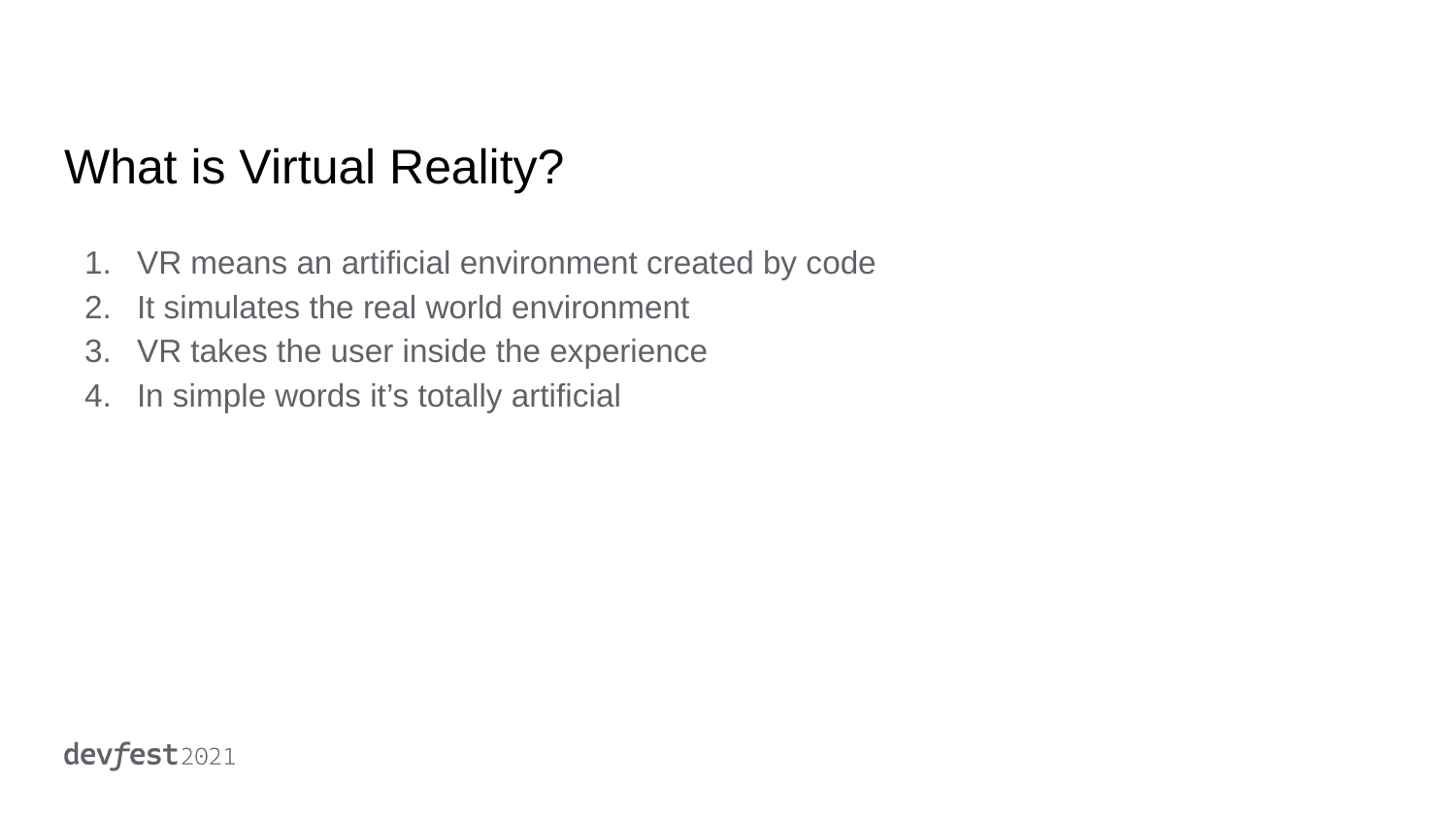

# What is Virtual Reality?
VR means an artificial environment created by code
It simulates the real world environment
VR takes the user inside the experience
In simple words it’s totally artificial